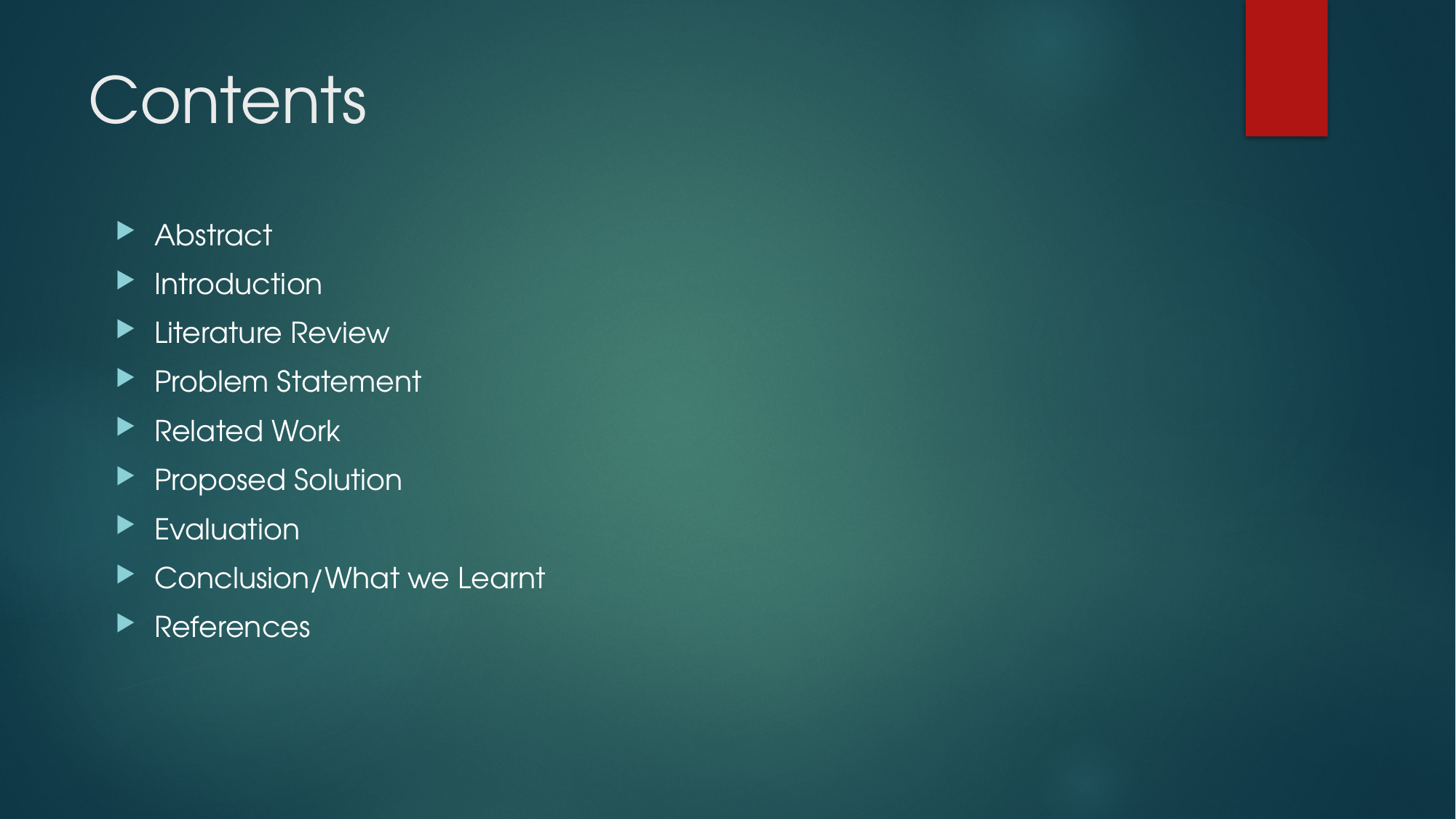

# Contents
Abstract
Introduction
Literature Review
Problem Statement
Related Work
Proposed Solution
Evaluation
Conclusion/What we Learnt
References